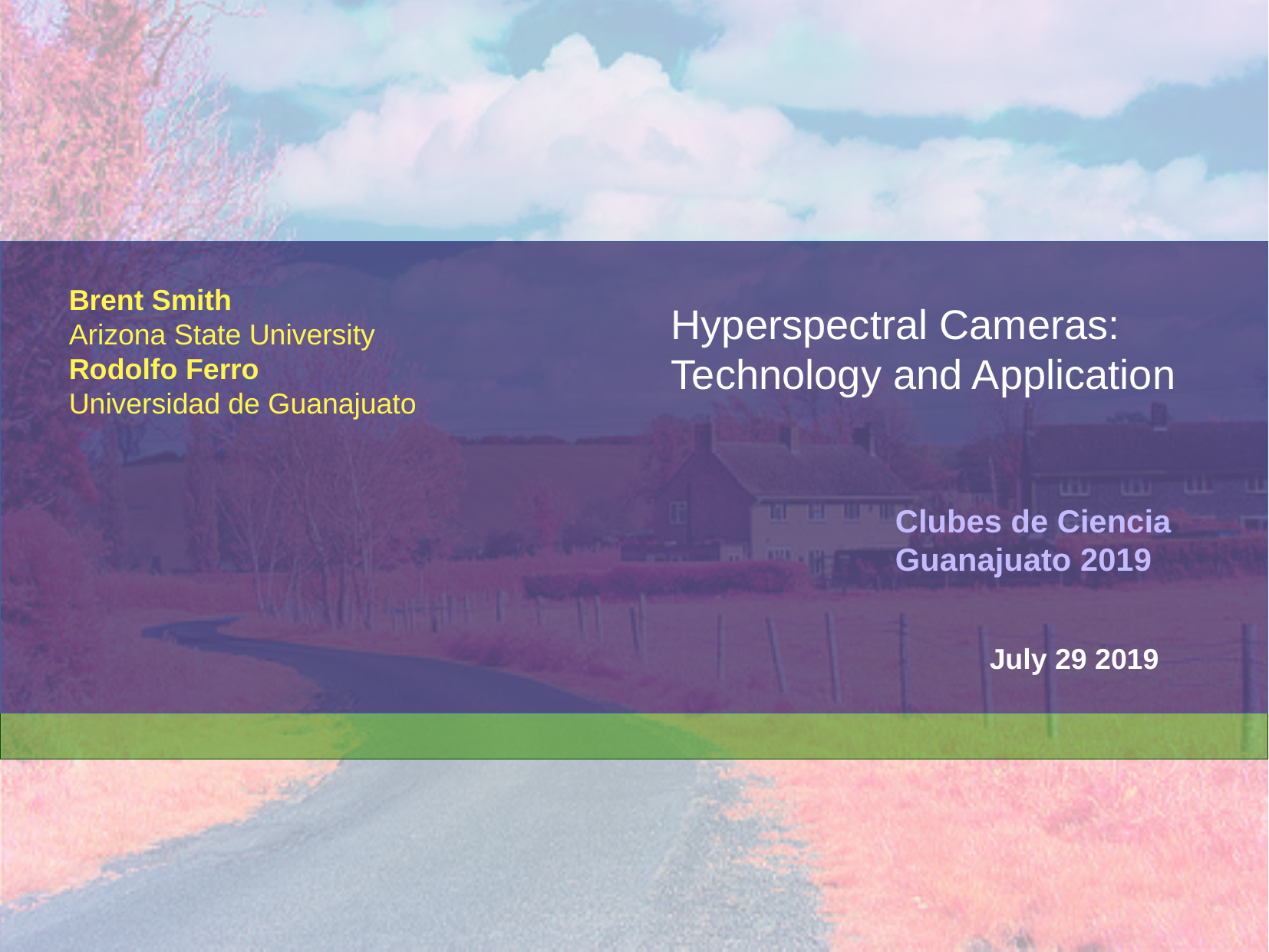

Brent Smith
Arizona State University
Rodolfo Ferro
Universidad de Guanajuato
Hyperspectral Cameras:
Technology and Application
Clubes de Ciencia
Guanajuato 2019
July 29 2019